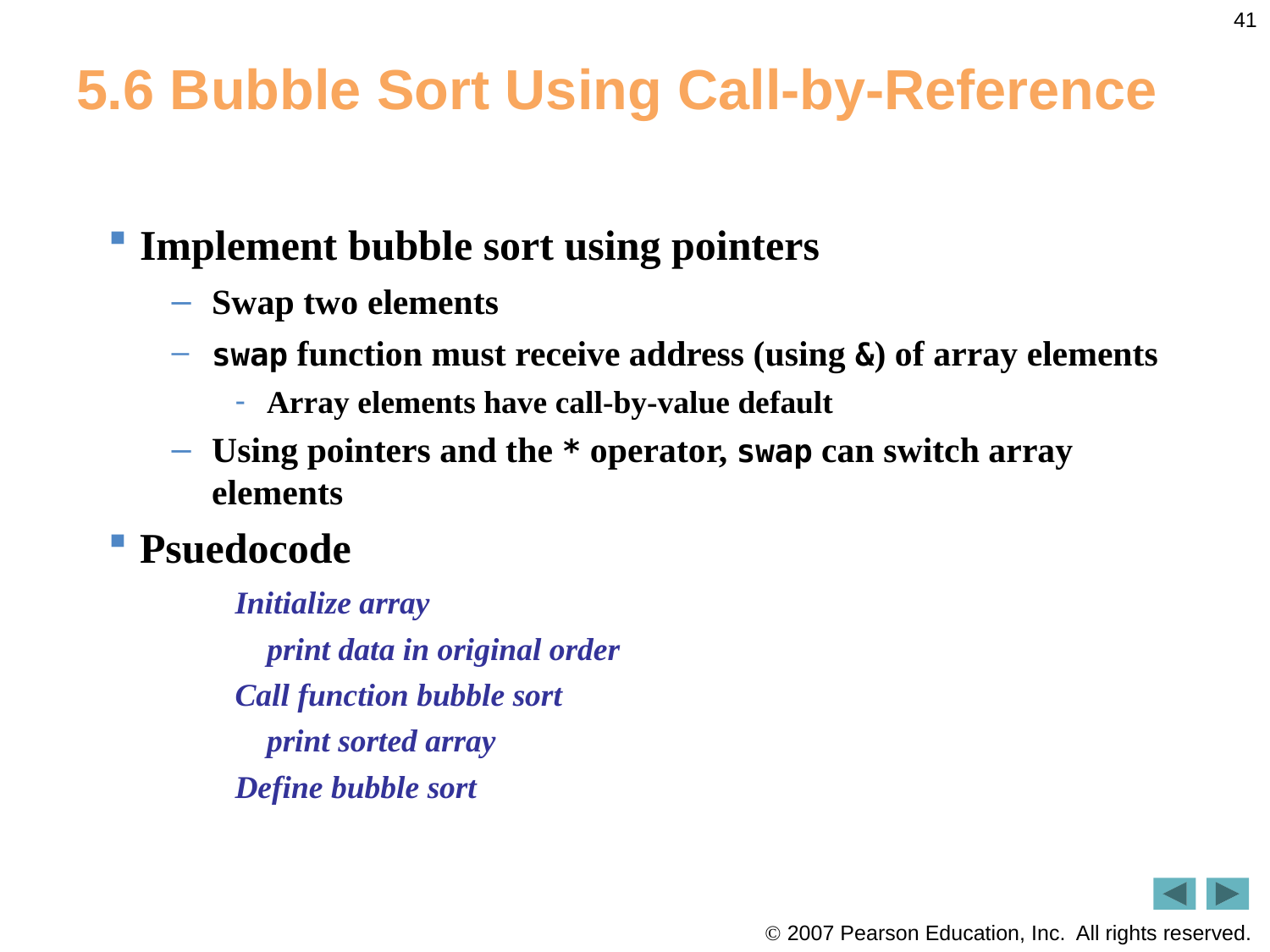

41
# 5.6 Bubble Sort Using Call-by-Reference
Implement bubble sort using pointers
Swap two elements
swap function must receive address (using &) of array elements
Array elements have call-by-value default
Using pointers and the * operator, swap can switch array elements
Psuedocode
Initialize array
    print data in original order
Call function bubble sort
	print sorted array
Define bubble sort